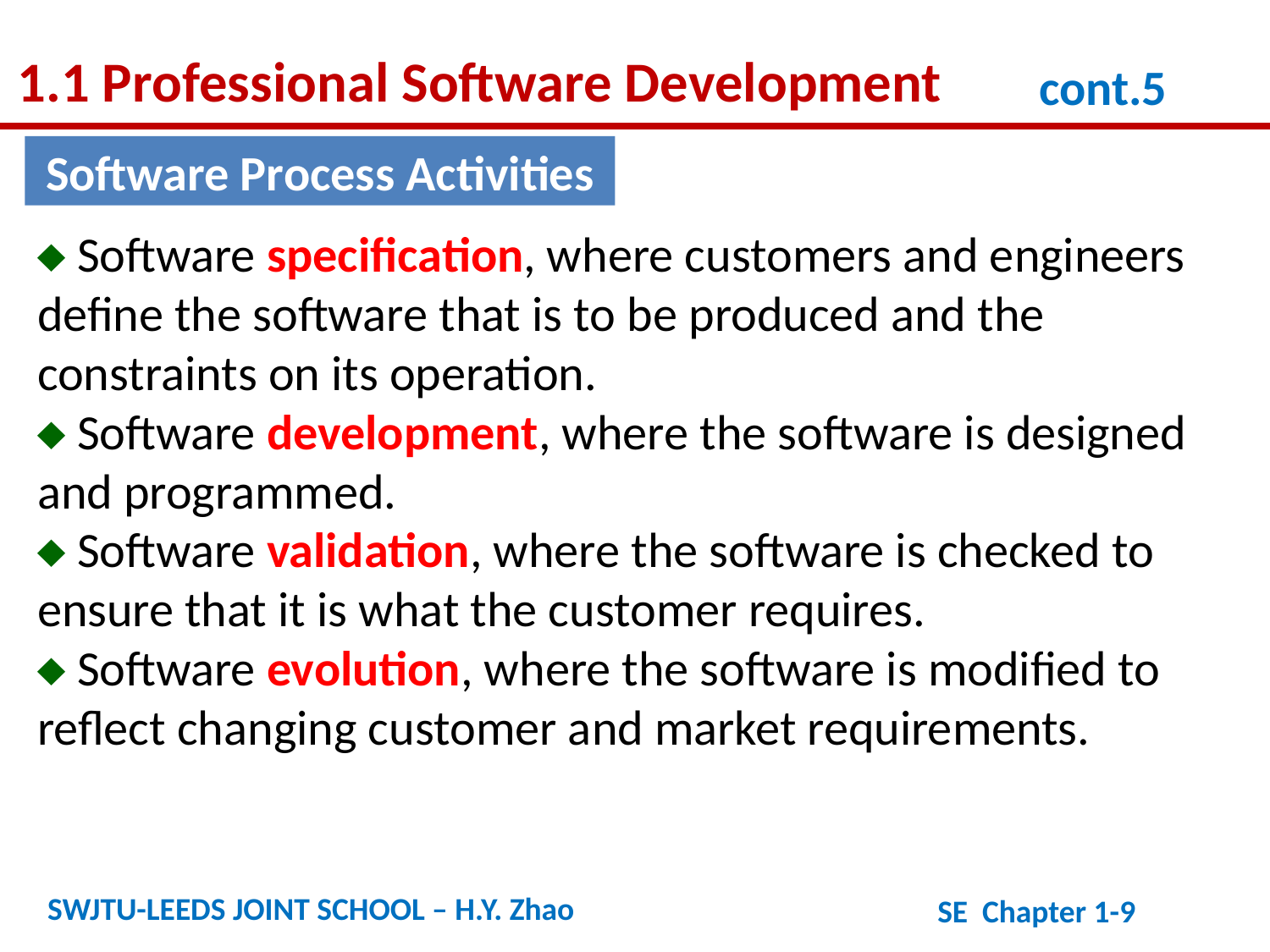

1.1 Professional Software Development
cont.5
Software Process Activities
♦ Software specification, where customers and engineers define the software that is to be produced and the constraints on its operation.
♦ Software development, where the software is designed and programmed.
♦ Software validation, where the software is checked to ensure that it is what the customer requires.
♦ Software evolution, where the software is modified to reflect changing customer and market requirements.

SWJTU-LEEDS JOINT SCHOOL – H.Y. Zhao
SE  Chapter 1-9